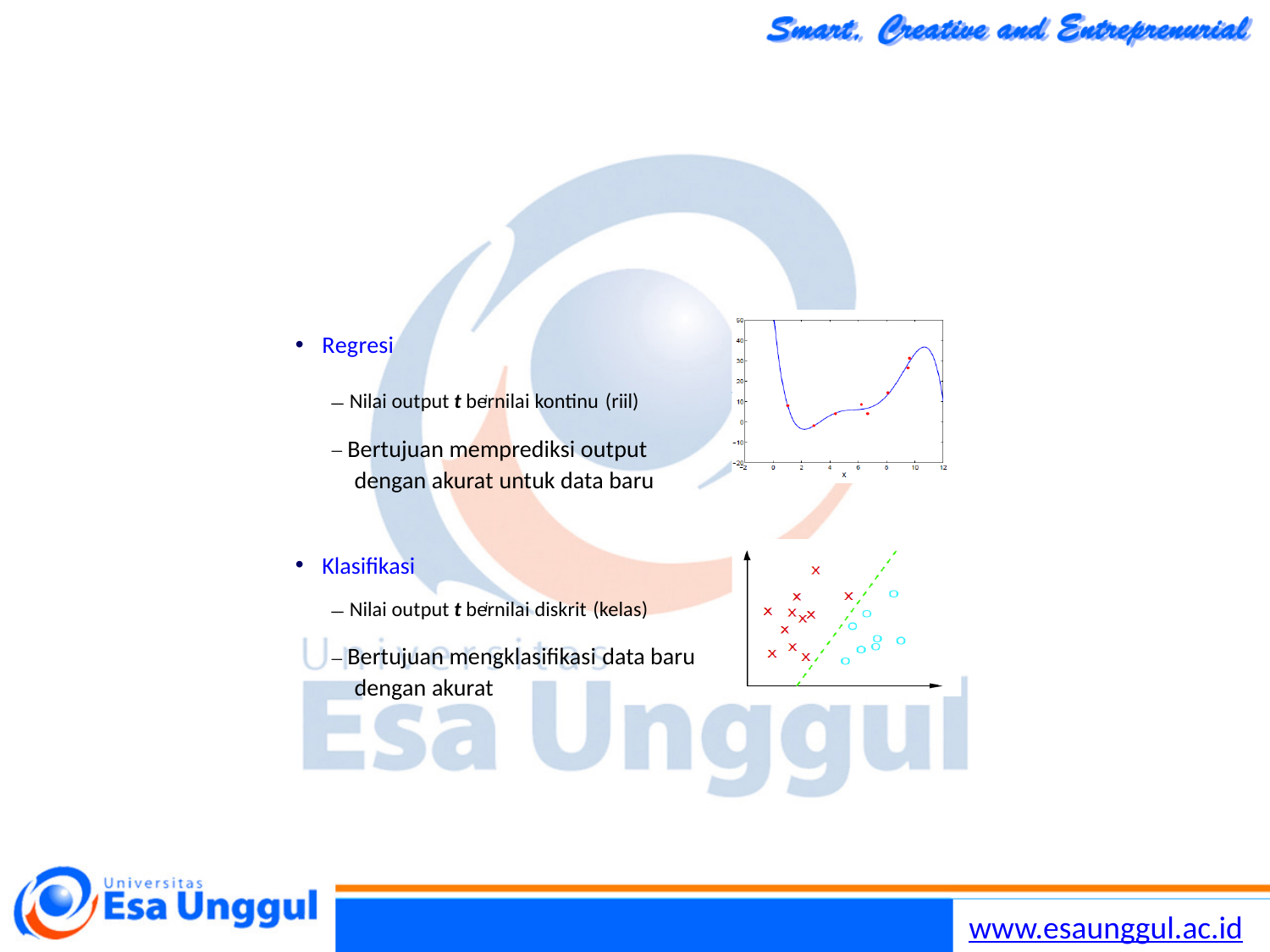

Regresi
– Nilai output t bernilai kontinu (riil)
i
– Bertujuan memprediksi output  dengan akurat untuk data baru

Klasifikasi
– Nilai output t bernilai diskrit (kelas)
i

– Bertujuan mengklasifikasi data baru  dengan akurat